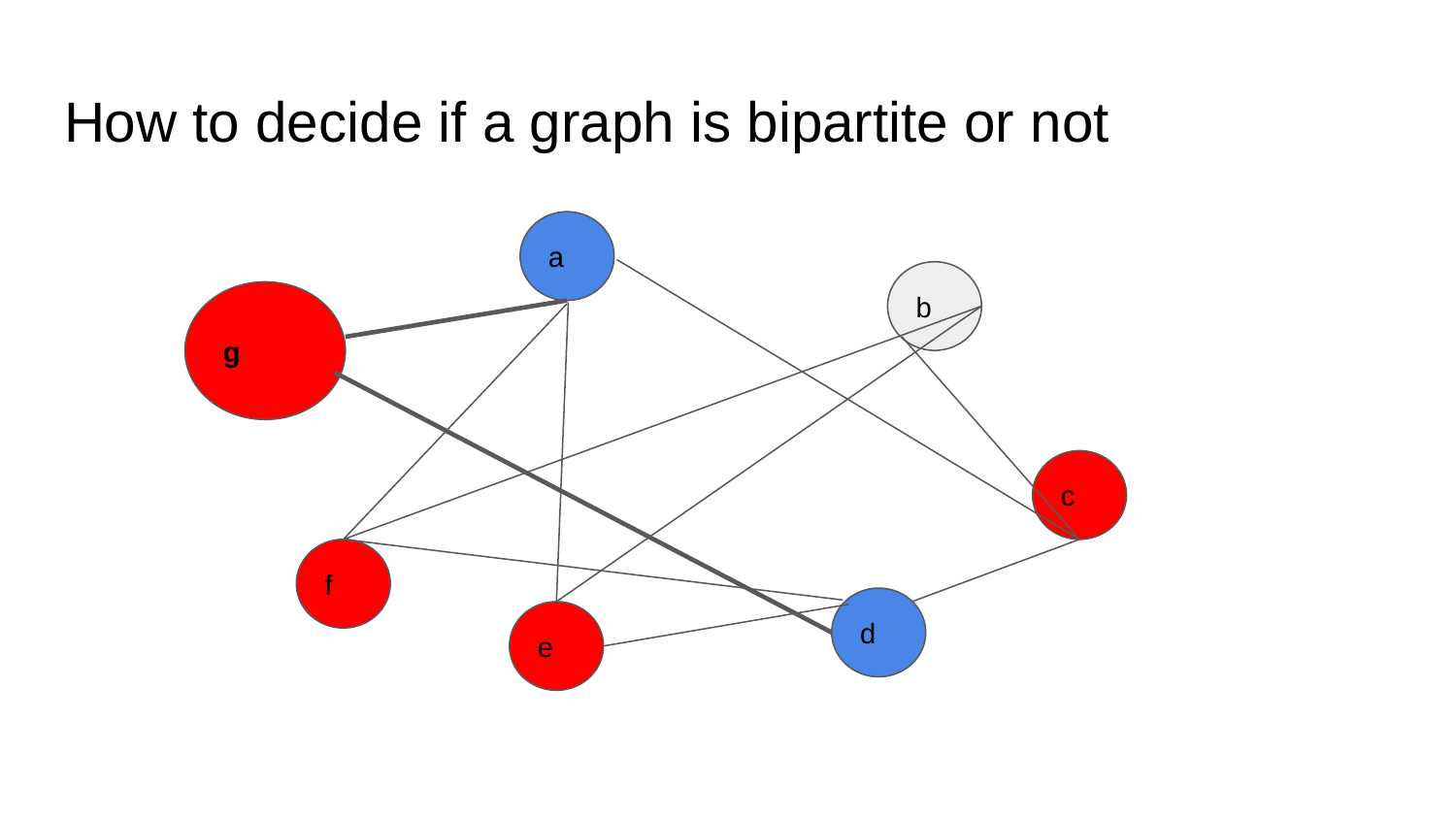

# How to decide if a graph is bipartite or not
a
b
g
c
f
d
e